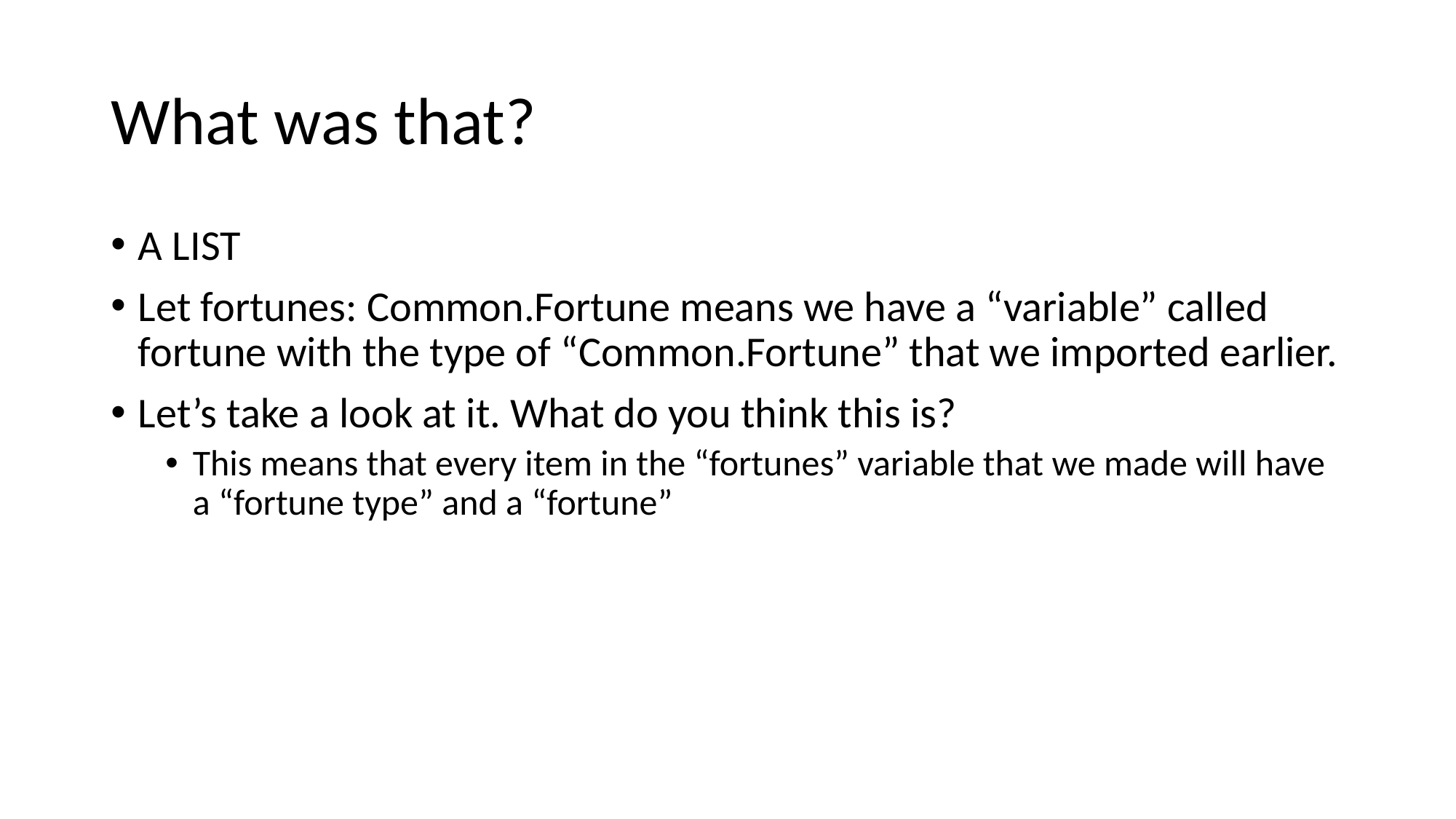

# What was that?
A LIST
Let fortunes: Common.Fortune means we have a “variable” called fortune with the type of “Common.Fortune” that we imported earlier.
Let’s take a look at it. What do you think this is?
This means that every item in the “fortunes” variable that we made will have a “fortune type” and a “fortune”